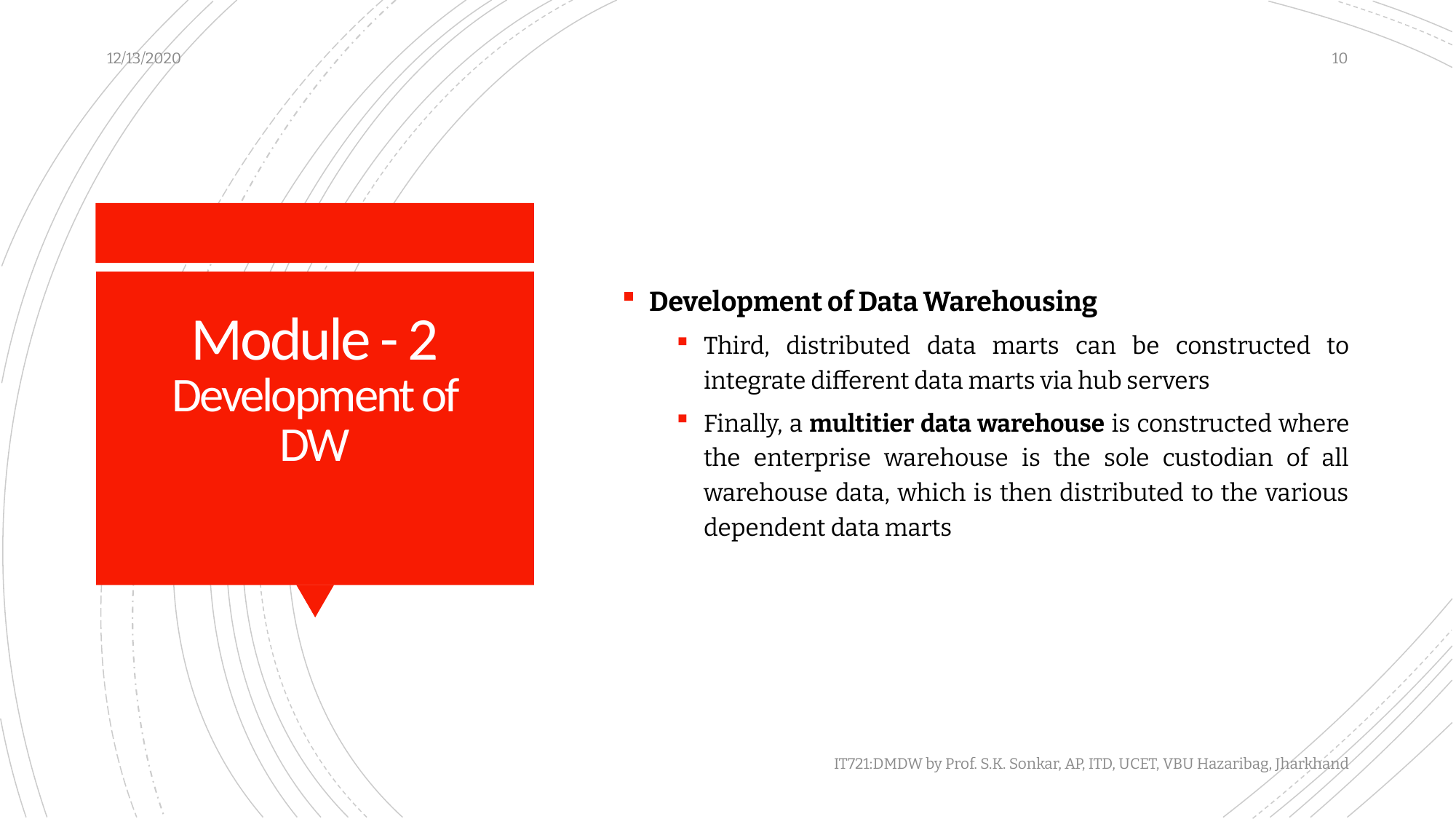

12/13/2020
10
Development of Data Warehousing
Third, distributed data marts can be constructed to integrate different data marts via hub servers
Finally, a multitier data warehouse is constructed where the enterprise warehouse is the sole custodian of all warehouse data, which is then distributed to the various dependent data marts
# Module - 2 Development of DW
IT721:DMDW by Prof. S.K. Sonkar, AP, ITD, UCET, VBU Hazaribag, Jharkhand